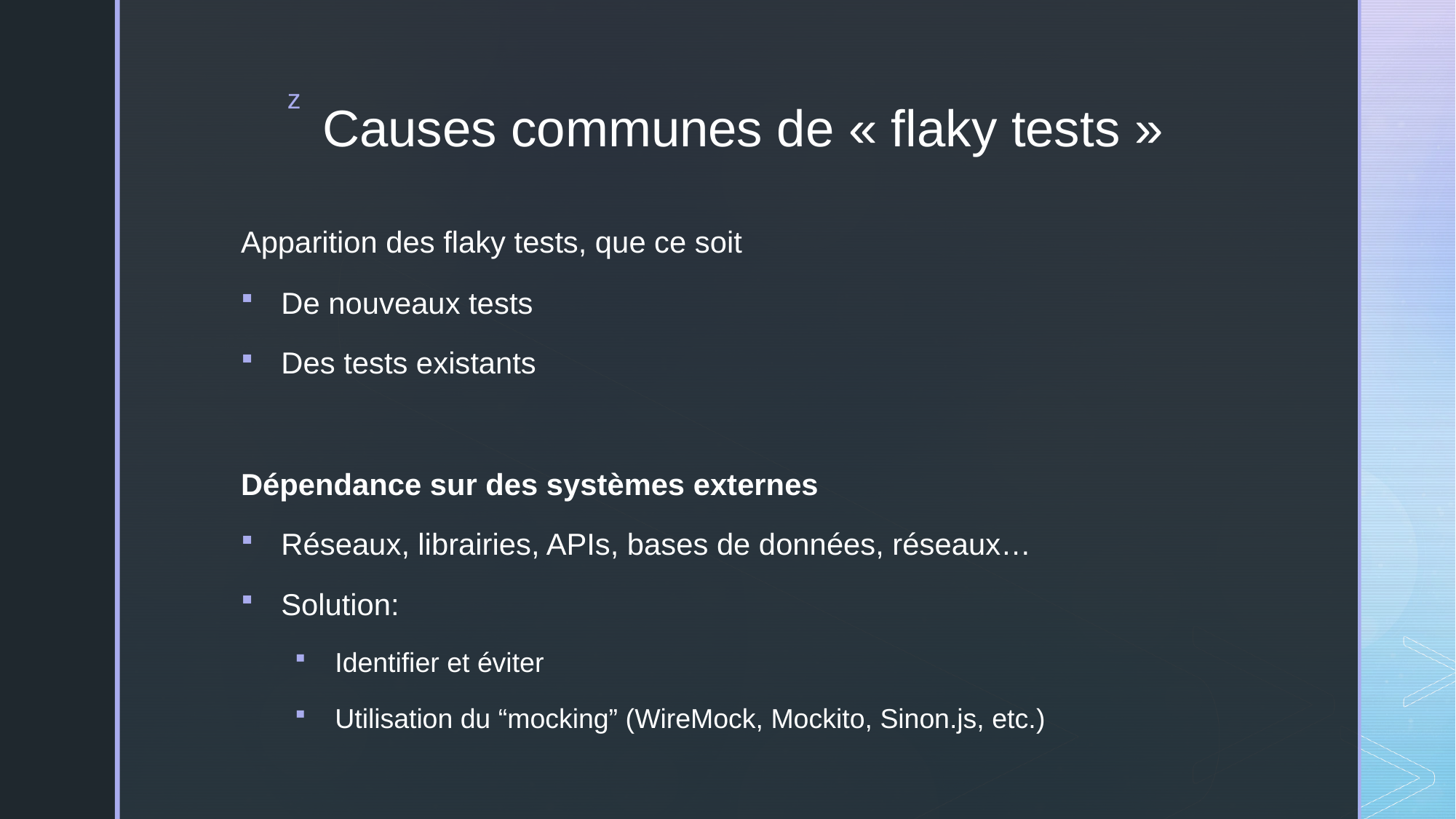

# Causes communes de « flaky tests »
Apparition des flaky tests, que ce soit
De nouveaux tests
Des tests existants

Dépendance sur des systèmes externes
Réseaux, librairies, APIs, bases de données, réseaux…
Solution:
Identifier et éviter
Utilisation du “mocking” (WireMock, Mockito, Sinon.js, etc.)